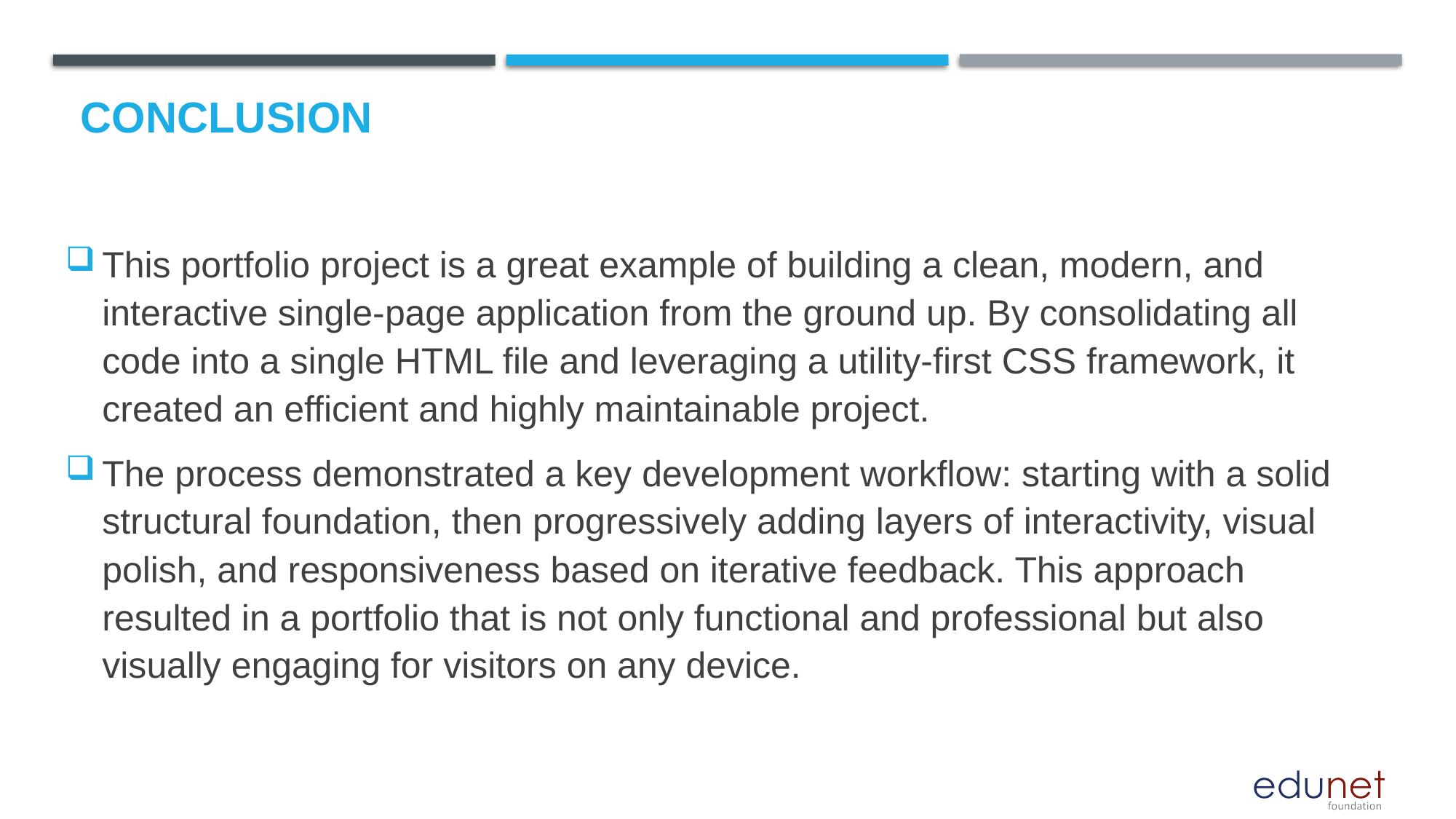

# Conclusion
This portfolio project is a great example of building a clean, modern, and interactive single-page application from the ground up. By consolidating all code into a single HTML file and leveraging a utility-first CSS framework, it created an efficient and highly maintainable project.
The process demonstrated a key development workflow: starting with a solid structural foundation, then progressively adding layers of interactivity, visual polish, and responsiveness based on iterative feedback. This approach resulted in a portfolio that is not only functional and professional but also visually engaging for visitors on any device.